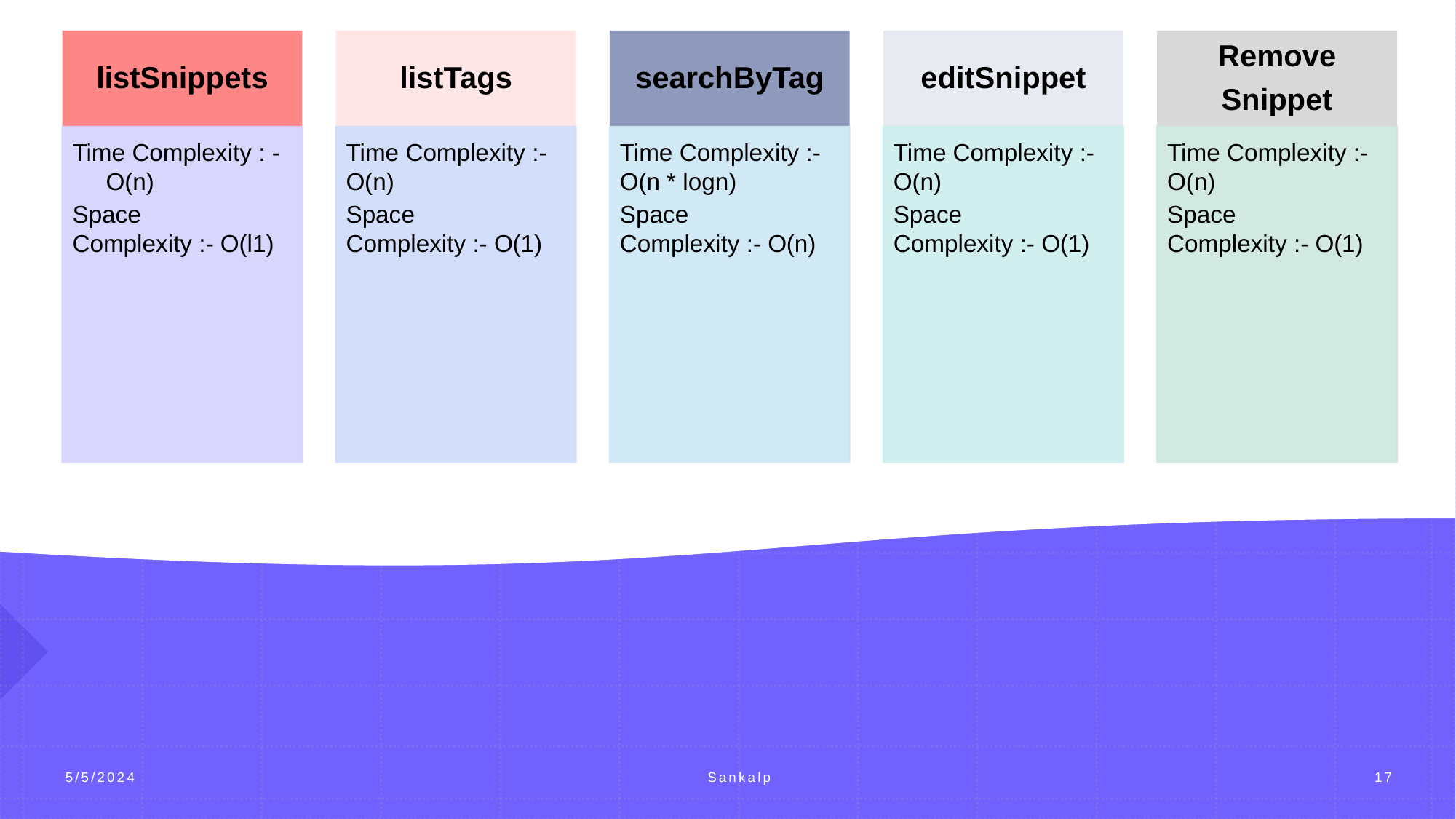

listSnippets
Time Complexity : -       O(n)
Space Complexity :- O(l1)
listTags
Time Complexity :- O(n)
Space Complexity :- O(1)
searchByTag
Time Complexity :- O(n * logn)
Space Complexity :- O(n)
editSnippet
Time Complexity :- O(n)
Space Complexity :- O(1)
Remove
Snippet
Time Complexity :- O(n)
Space Complexity :- O(1)

#
Sankalp
5/5/2024
17